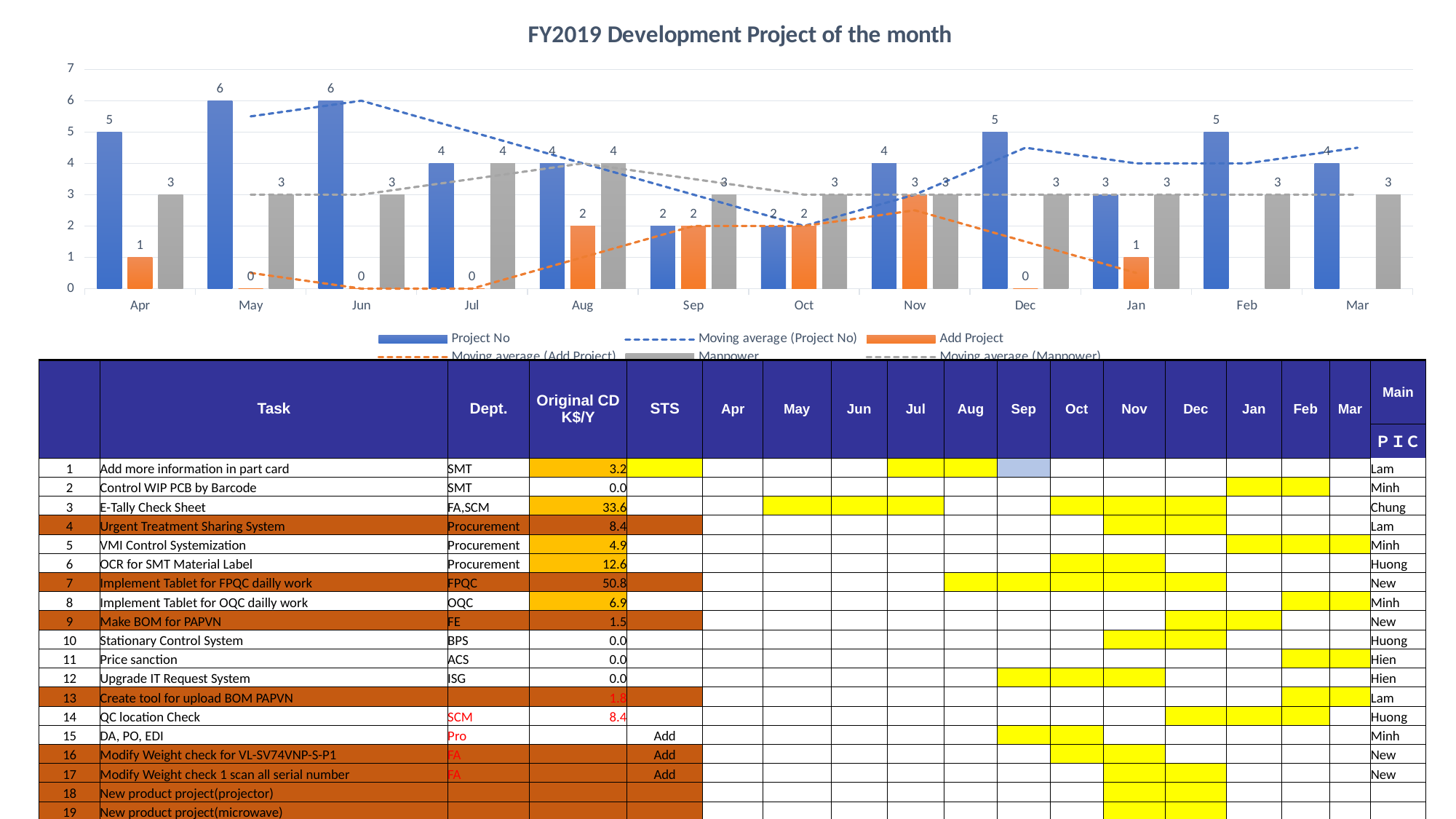

### Chart: FY2019 Development Project of the month

| Category | Project No | Add Project | Manpower |
|---|---|---|---|
| Apr | 5.0 | 1.0 | 3.0 |
| May | 6.0 | 0.0 | 3.0 |
| Jun | 6.0 | 0.0 | 3.0 |
| Jul | 4.0 | 0.0 | 4.0 |
| Aug | 4.0 | 2.0 | 4.0 |
| Sep | 2.0 | 2.0 | 3.0 |
| Oct | 2.0 | 2.0 | 3.0 |
| Nov | 4.0 | 3.0 | 3.0 |
| Dec | 5.0 | 0.0 | 3.0 |
| Jan | 3.0 | 1.0 | 3.0 |
| Feb | 5.0 | None | 3.0 |
| Mar | 4.0 | None | 3.0 |
|  | Task | Dept. | Original CD K$/Y | STS | Apr | May | Jun | Jul | Aug | Sep | Oct | Nov | Dec | Jan | Feb | Mar | Main |
| --- | --- | --- | --- | --- | --- | --- | --- | --- | --- | --- | --- | --- | --- | --- | --- | --- | --- |
|  |  |  |  |  |  |  |  |  |  |  |  |  |  |  |  |  | ＰＩＣ |
| 1 | Add more information in part card | SMT | 3.2 |  |  |  |  |  |  |  |  |  |  |  |  |  | Lam |
| 2 | Control WIP PCB by Barcode | SMT | 0.0 |  |  |  |  |  |  |  |  |  |  |  |  |  | Minh |
| 3 | E-Tally Check Sheet | FA,SCM | 33.6 |  |  |  |  |  |  |  |  |  |  |  |  |  | Chung |
| 4 | Urgent Treatment Sharing System | Procurement | 8.4 |  |  |  |  |  |  |  |  |  |  |  |  |  | Lam |
| 5 | VMI Control Systemization | Procurement | 4.9 |  |  |  |  |  |  |  |  |  |  |  |  |  | Minh |
| 6 | OCR for SMT Material Label | Procurement | 12.6 |  |  |  |  |  |  |  |  |  |  |  |  |  | Huong |
| 7 | Implement Tablet for FPQC dailly work | FPQC | 50.8 |  |  |  |  |  |  |  |  |  |  |  |  |  | New |
| 8 | Implement Tablet for OQC dailly work | OQC | 6.9 |  |  |  |  |  |  |  |  |  |  |  |  |  | Minh |
| 9 | Make BOM for PAPVN | FE | 1.5 |  |  |  |  |  |  |  |  |  |  |  |  |  | New |
| 10 | Stationary Control System | BPS | 0.0 |  |  |  |  |  |  |  |  |  |  |  |  |  | Huong |
| 11 | Price sanction | ACS | 0.0 |  |  |  |  |  |  |  |  |  |  |  |  |  | Hien |
| 12 | Upgrade IT Request System | ISG | 0.0 |  |  |  |  |  |  |  |  |  |  |  |  |  | Hien |
| 13 | Create tool for upload BOM PAPVN |  | 1.8 |  |  |  |  |  |  |  |  |  |  |  |  |  | Lam |
| 14 | QC location Check | SCM | 8.4 |  |  |  |  |  |  |  |  |  |  |  |  |  | Huong |
| 15 | DA, PO, EDI | Pro |  | Add |  |  |  |  |  |  |  |  |  |  |  |  | Minh |
| 16 | Modify Weight check for VL-SV74VNP-S-P1 | FA |  | Add |  |  |  |  |  |  |  |  |  |  |  |  | New |
| 17 | Modify Weight check 1 scan all serial number | FA |  | Add |  |  |  |  |  |  |  |  |  |  |  |  | New |
| 18 | New product project(projector) |  |  |  |  |  |  |  |  |  |  |  |  |  |  |  |  |
| 19 | New product project(microwave) |  |  |  |  |  |  |  |  |  |  |  |  |  |  |  |  |